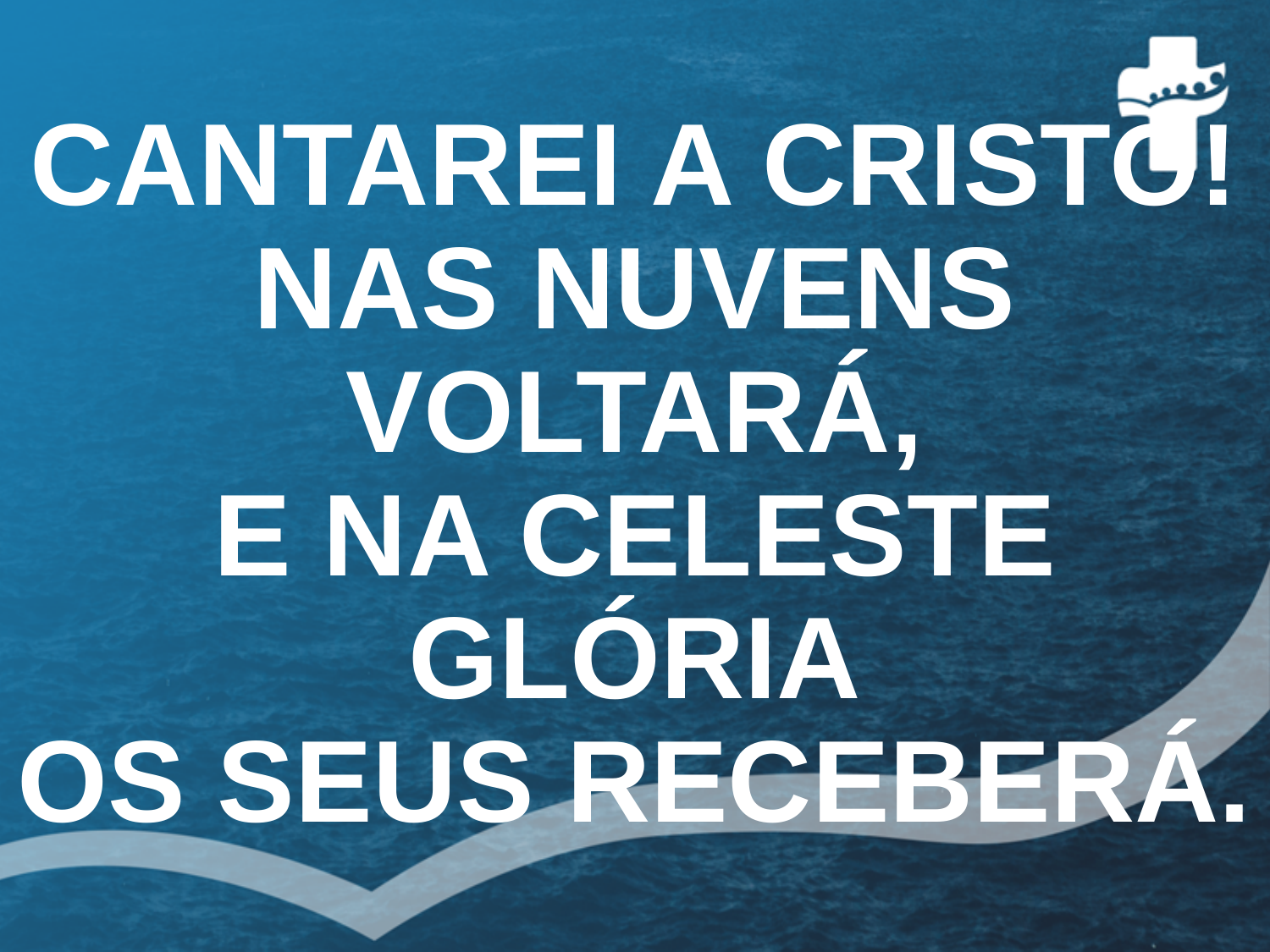

# CANTAREI A CRISTO! NAS NUVENS VOLTARÁ, E NA CELESTE GLÓRIA OS SEUS RECEBERÁ.